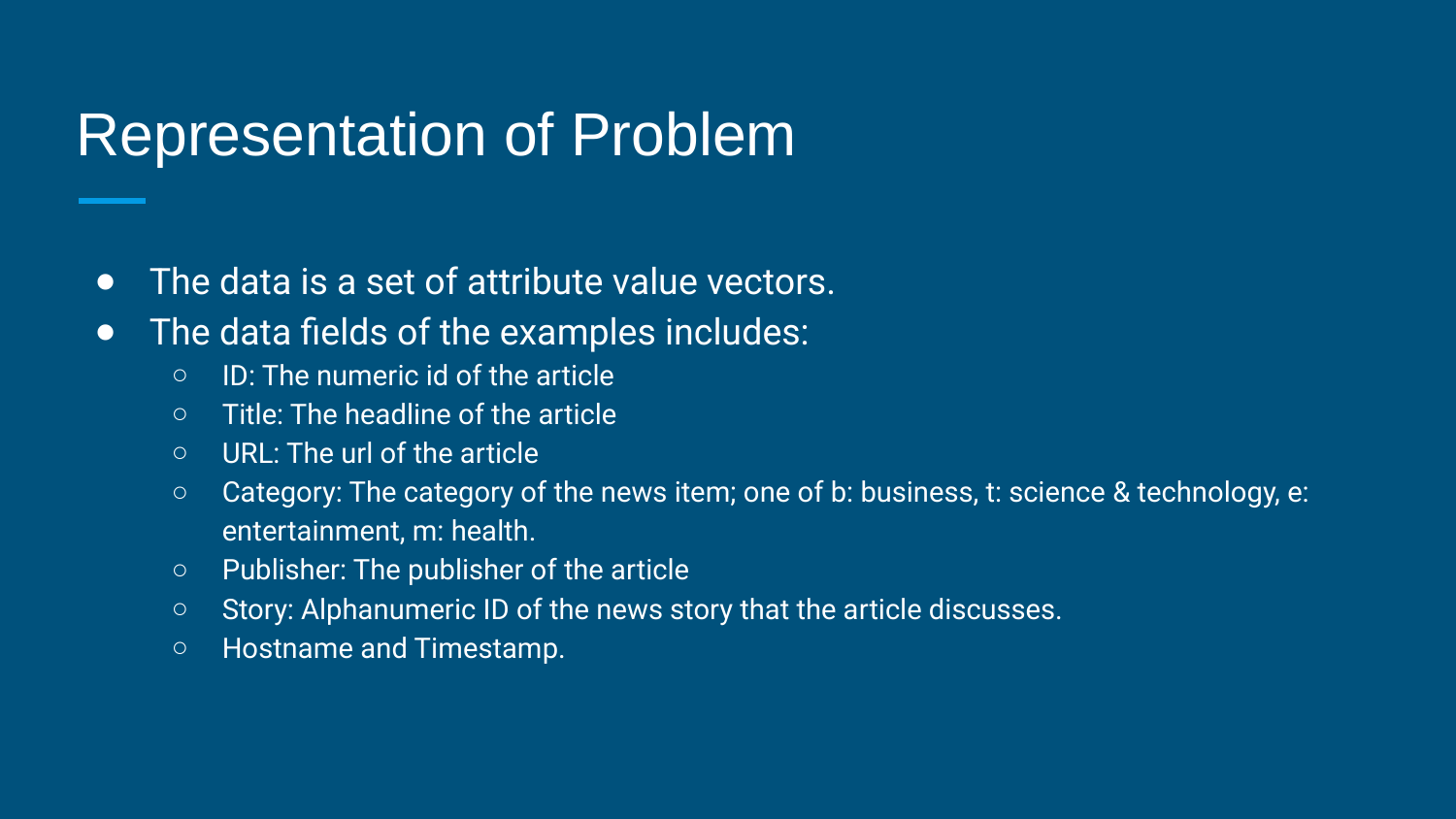

# Representation of Problem
The data is a set of attribute value vectors.
The data fields of the examples includes:
ID: The numeric id of the article
Title: The headline of the article
URL: The url of the article
Category: The category of the news item; one of b: business, t: science & technology, e: entertainment, m: health.
Publisher: The publisher of the article
Story: Alphanumeric ID of the news story that the article discusses.
Hostname and Timestamp.